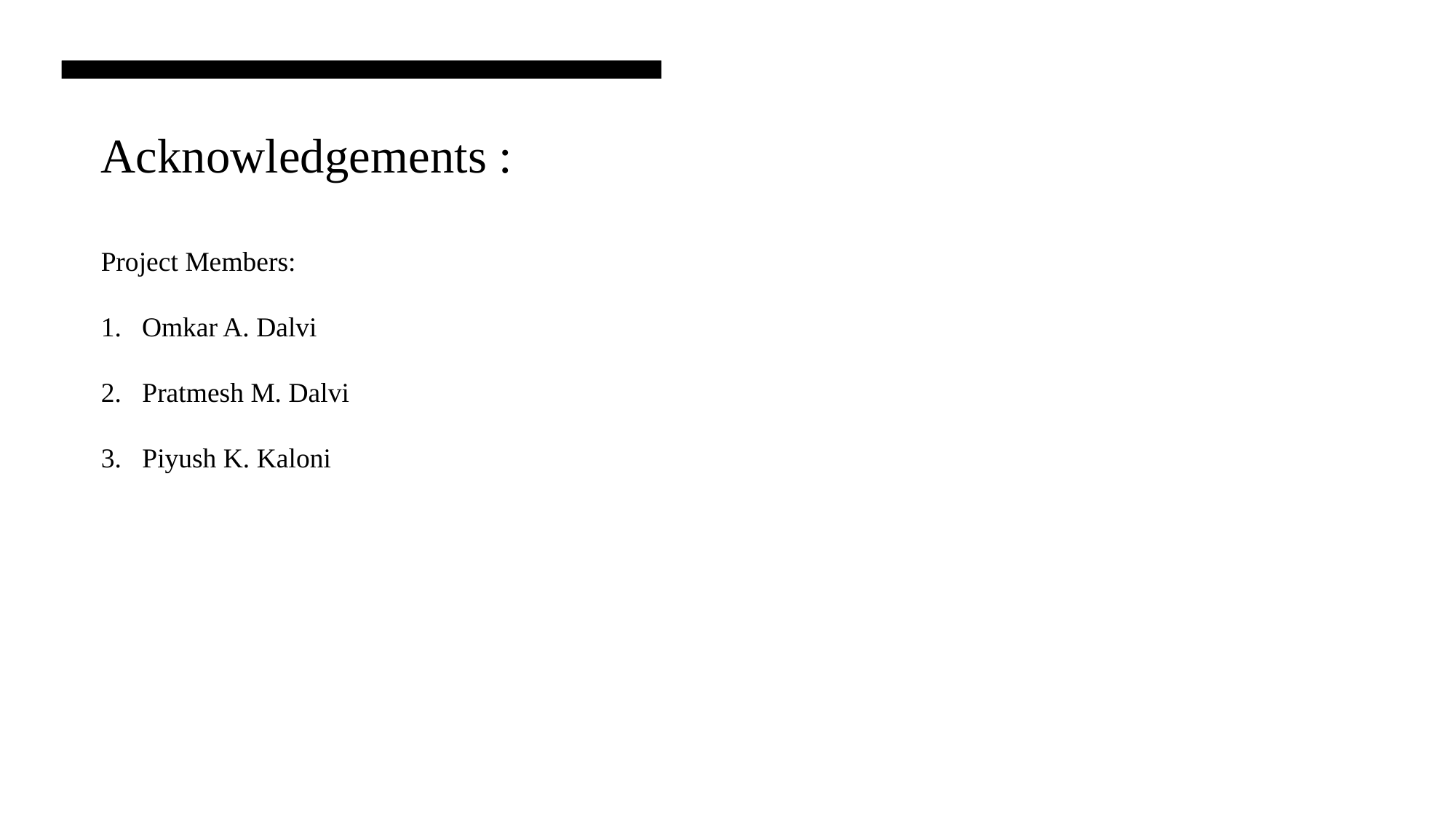

Acknowledgements :
Project Members:

Omkar A. Dalvi

2.   Pratmesh M. Dalvi

3.   Piyush K. Kaloni